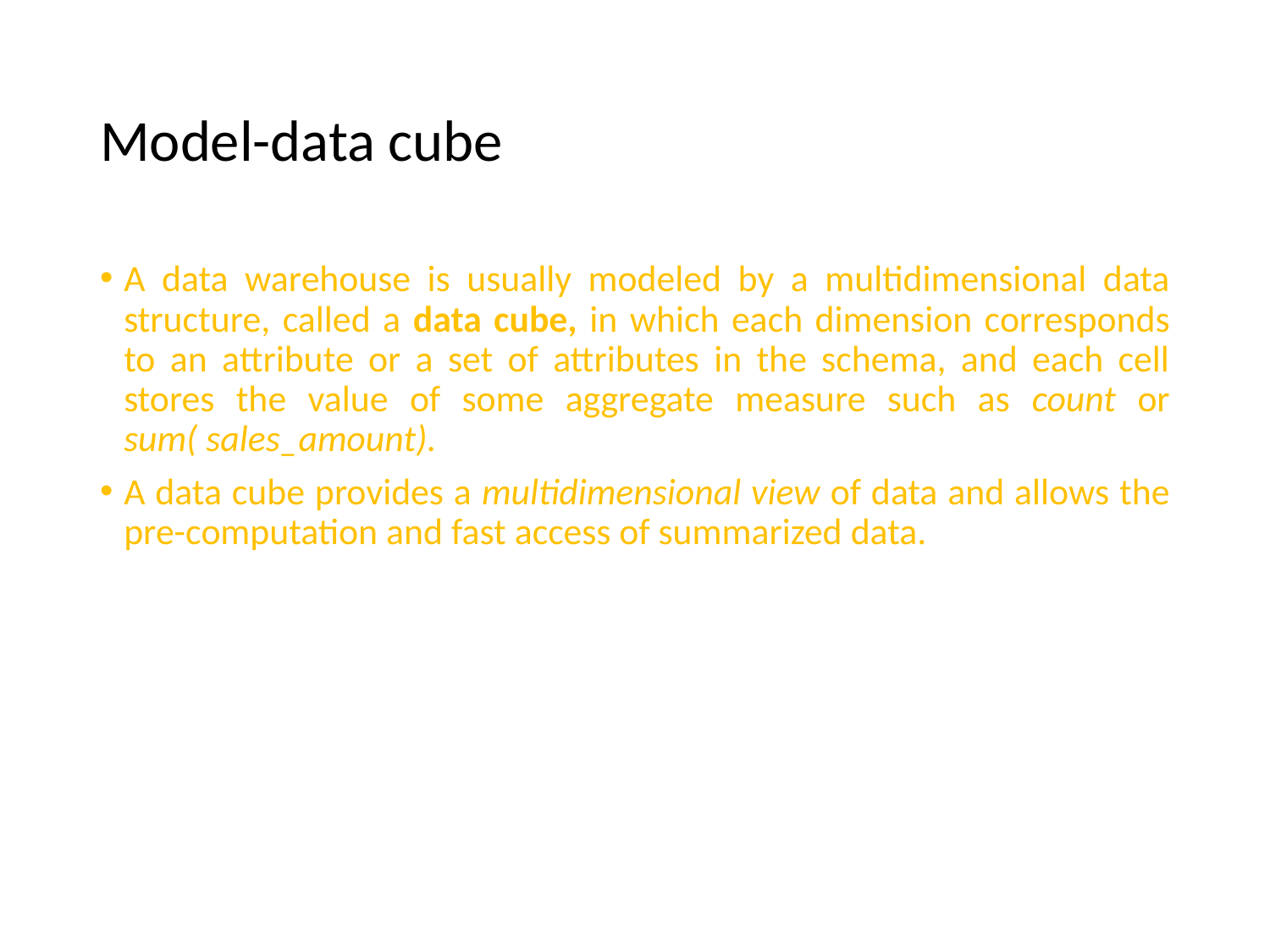

# Model-data cube
A data warehouse is usually modeled by a multidimensional data structure, called a data cube, in which each dimension corresponds to an attribute or a set of attributes in the schema, and each cell stores the value of some aggregate measure such as count or sum( sales_amount).
A data cube provides a multidimensional view of data and allows the pre-computation and fast access of summarized data.